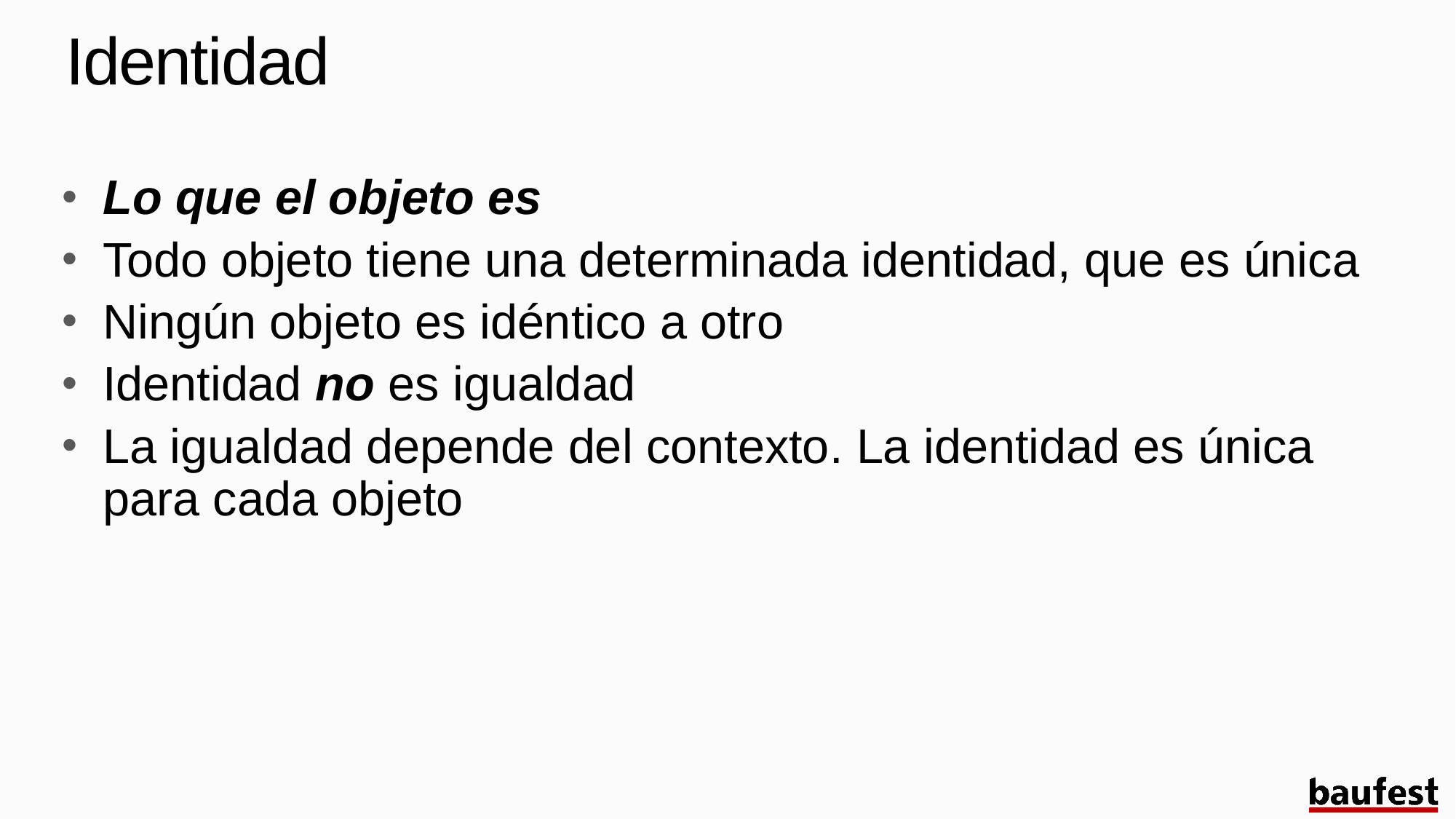

# Identidad
Lo que el objeto es
Todo objeto tiene una determinada identidad, que es única
Ningún objeto es idéntico a otro
Identidad no es igualdad
La igualdad depende del contexto. La identidad es única para cada objeto